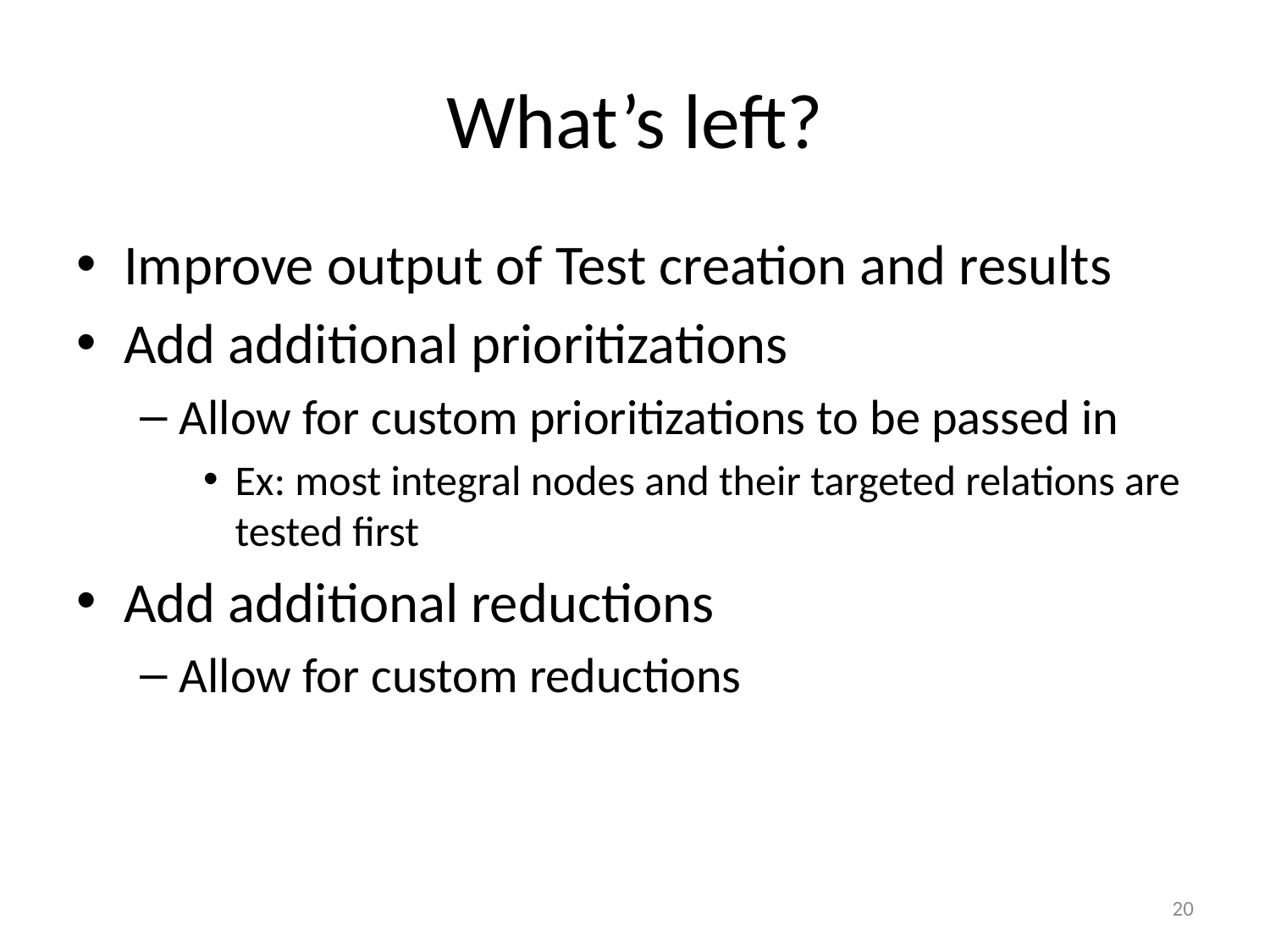

# What’s left?
Improve output of Test creation and results
Add additional prioritizations
Allow for custom prioritizations to be passed in
Ex: most integral nodes and their targeted relations are tested first
Add additional reductions
Allow for custom reductions

20